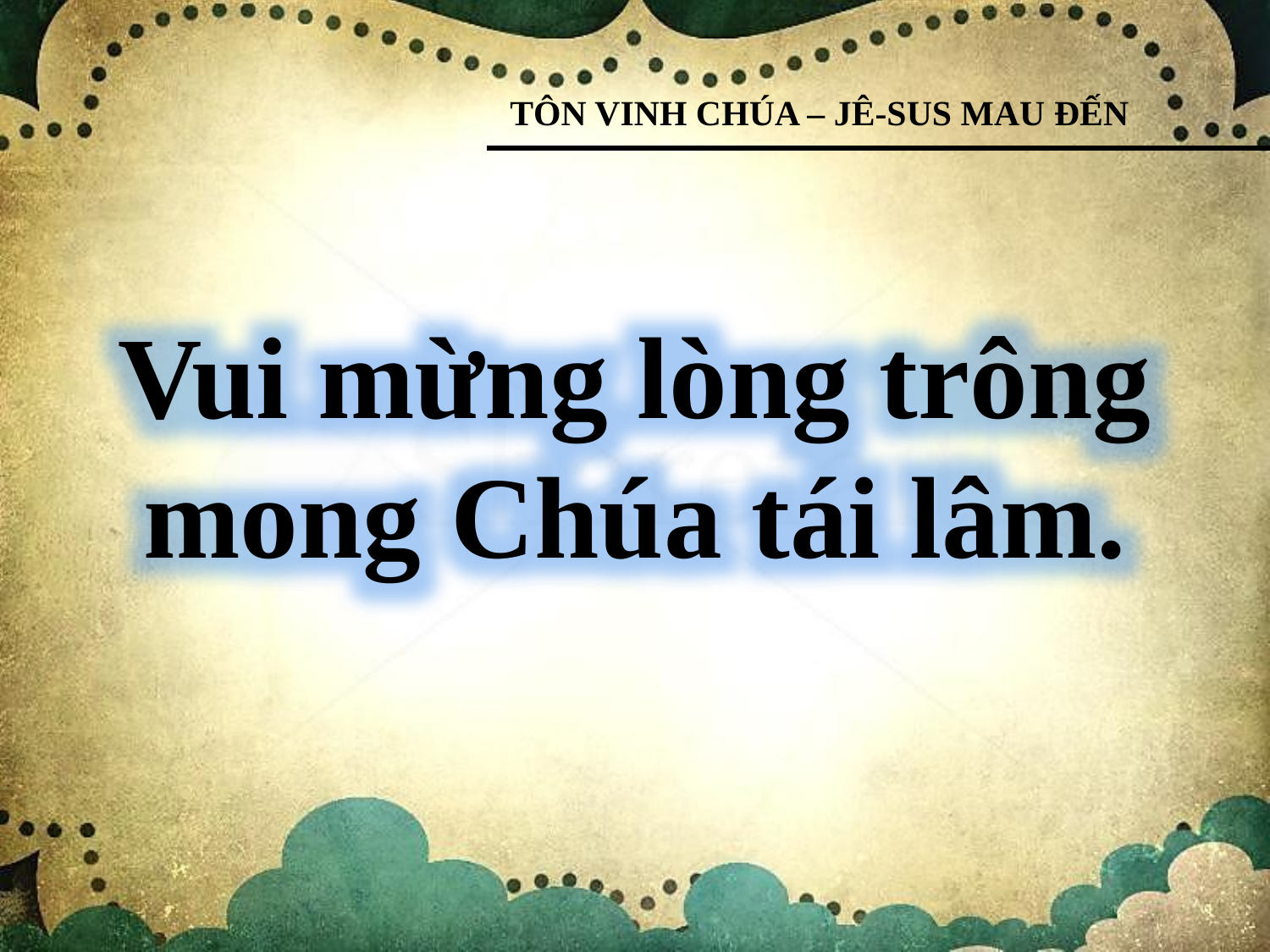

TÔN VINH CHÚA – JÊ-SUS MAU ĐẾN
Vui mừng lòng trông mong Chúa tái lâm.